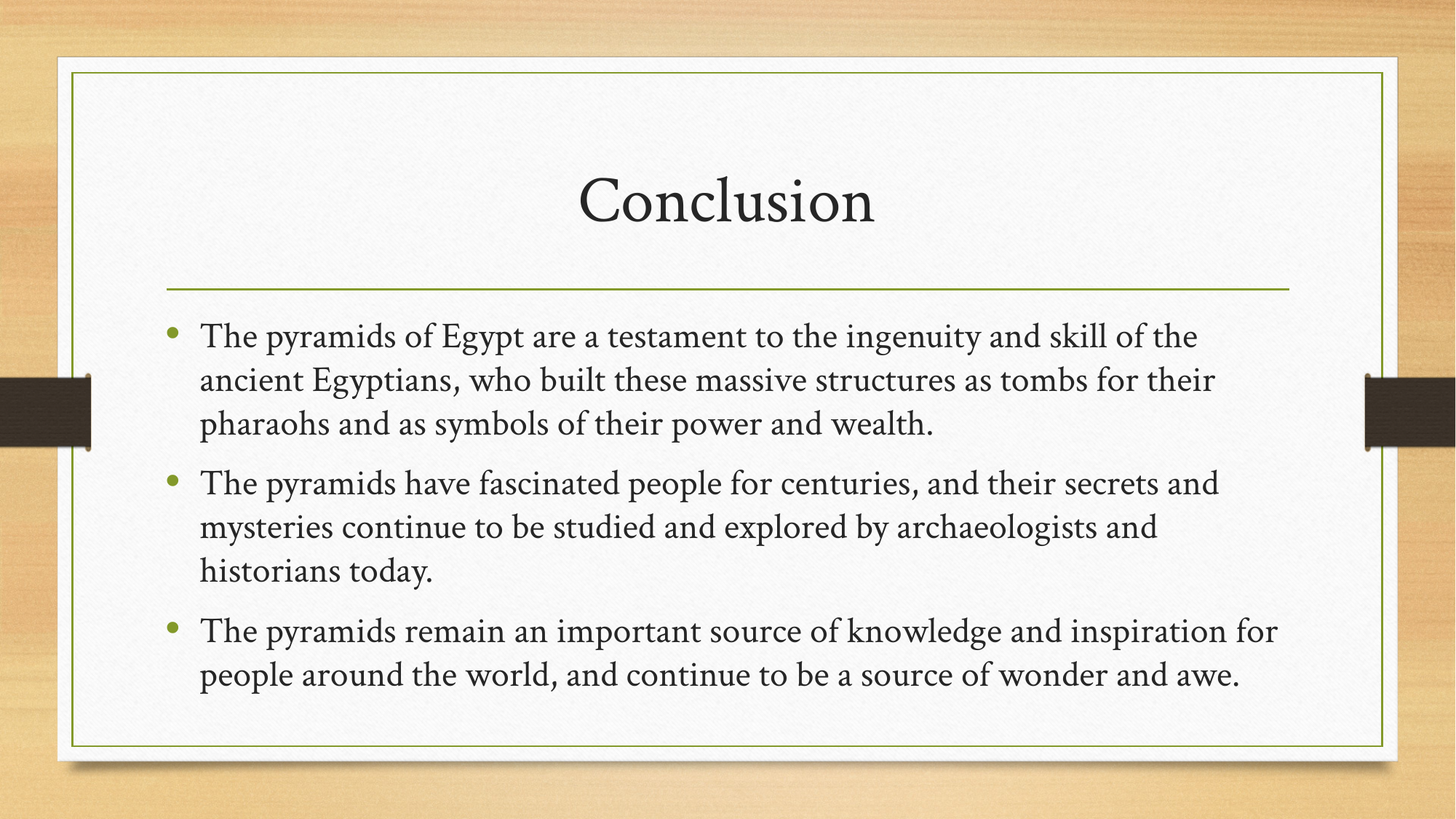

# Conclusion
The pyramids of Egypt are a testament to the ingenuity and skill of the ancient Egyptians, who built these massive structures as tombs for their pharaohs and as symbols of their power and wealth.
The pyramids have fascinated people for centuries, and their secrets and mysteries continue to be studied and explored by archaeologists and historians today.
The pyramids remain an important source of knowledge and inspiration for people around the world, and continue to be a source of wonder and awe.